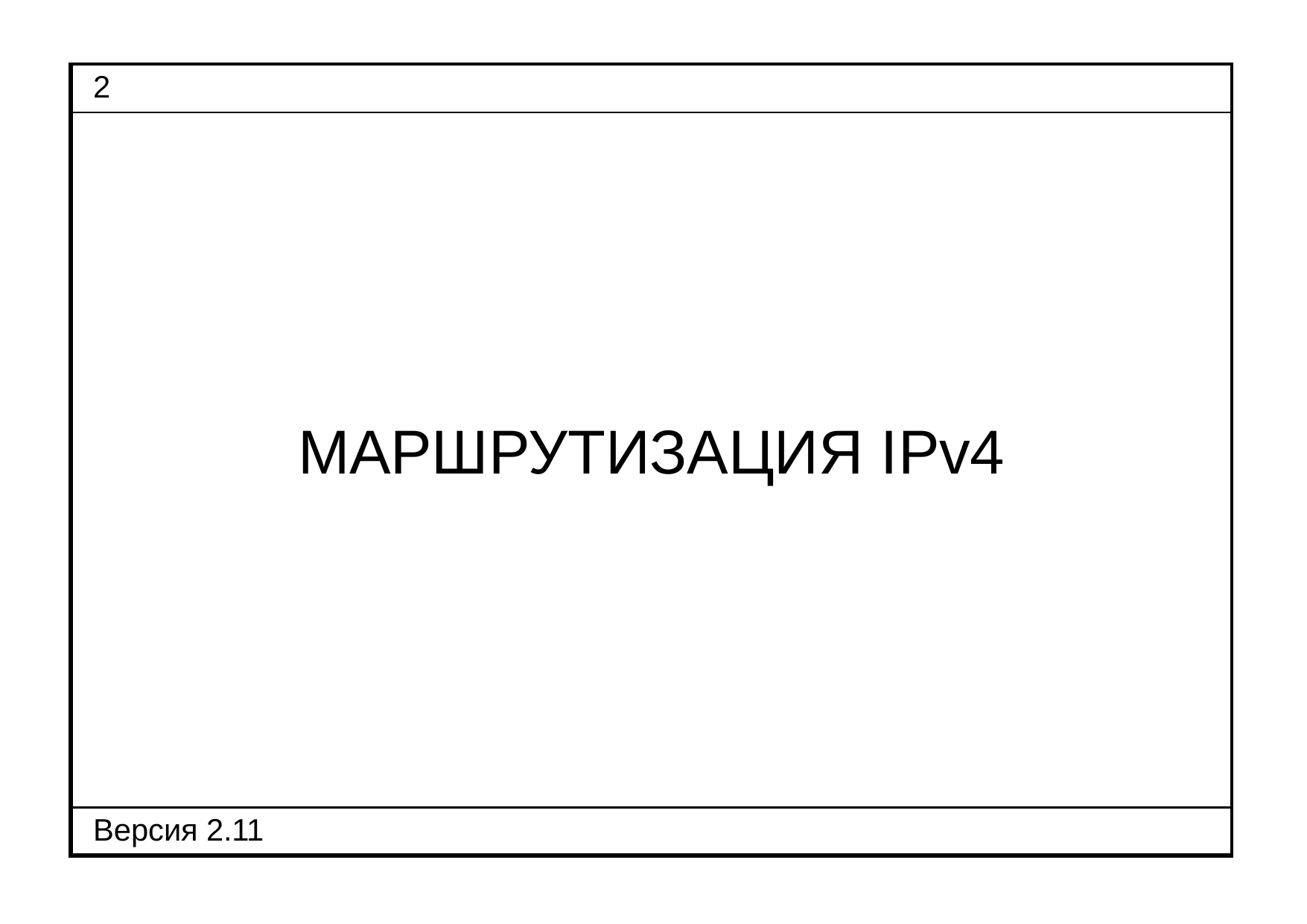

| 2 |
| --- |
| МАРШРУТИЗАЦИЯ IPv4 |
| Версия 2.11 |